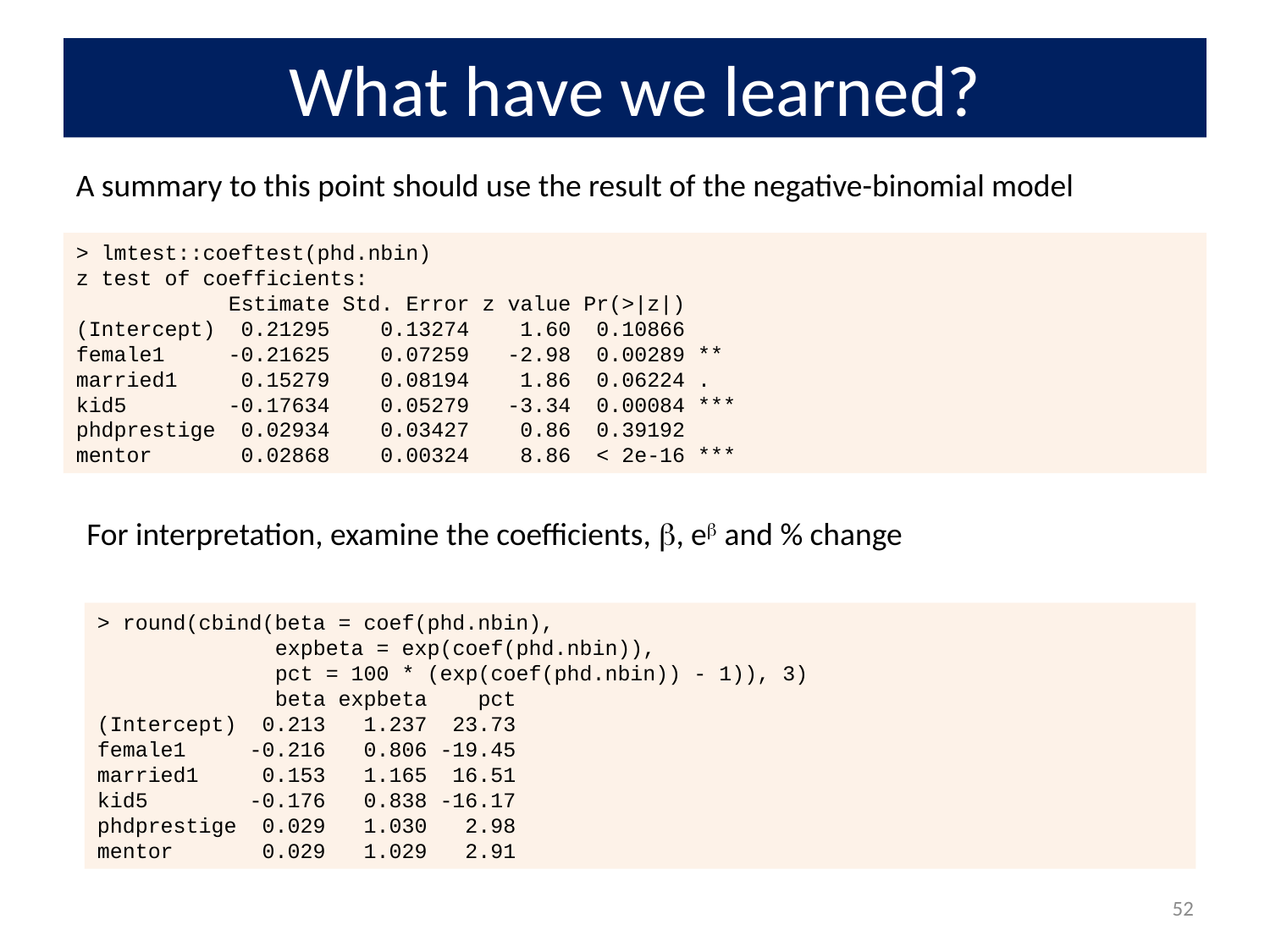

# What have we learned?
A summary to this point should use the result of the negative-binomial model
> lmtest::coeftest(phd.nbin)
z test of coefficients:
            Estimate Std. Error z value Pr(>|z|)
(Intercept)  0.21295    0.13274    1.60  0.10866
female1     -0.21625    0.07259   -2.98  0.00289 **
married1     0.15279    0.08194    1.86  0.06224 .
kid5        -0.17634    0.05279   -3.34  0.00084 ***
phdprestige  0.02934    0.03427    0.86  0.39192
mentor       0.02868    0.00324    8.86  < 2e-16 ***
For interpretation, examine the coefficients, β, eβ and % change
> round(cbind(beta = coef(phd.nbin),
              expbeta = exp(coef(phd.nbin)),
              pct = 100 * (exp(coef(phd.nbin)) - 1)), 3)
              beta expbeta    pct
(Intercept)  0.213   1.237  23.73
female1     -0.216   0.806 -19.45
married1     0.153   1.165  16.51
kid5        -0.176   0.838 -16.17
phdprestige  0.029   1.030   2.98
mentor       0.029   1.029   2.91
52